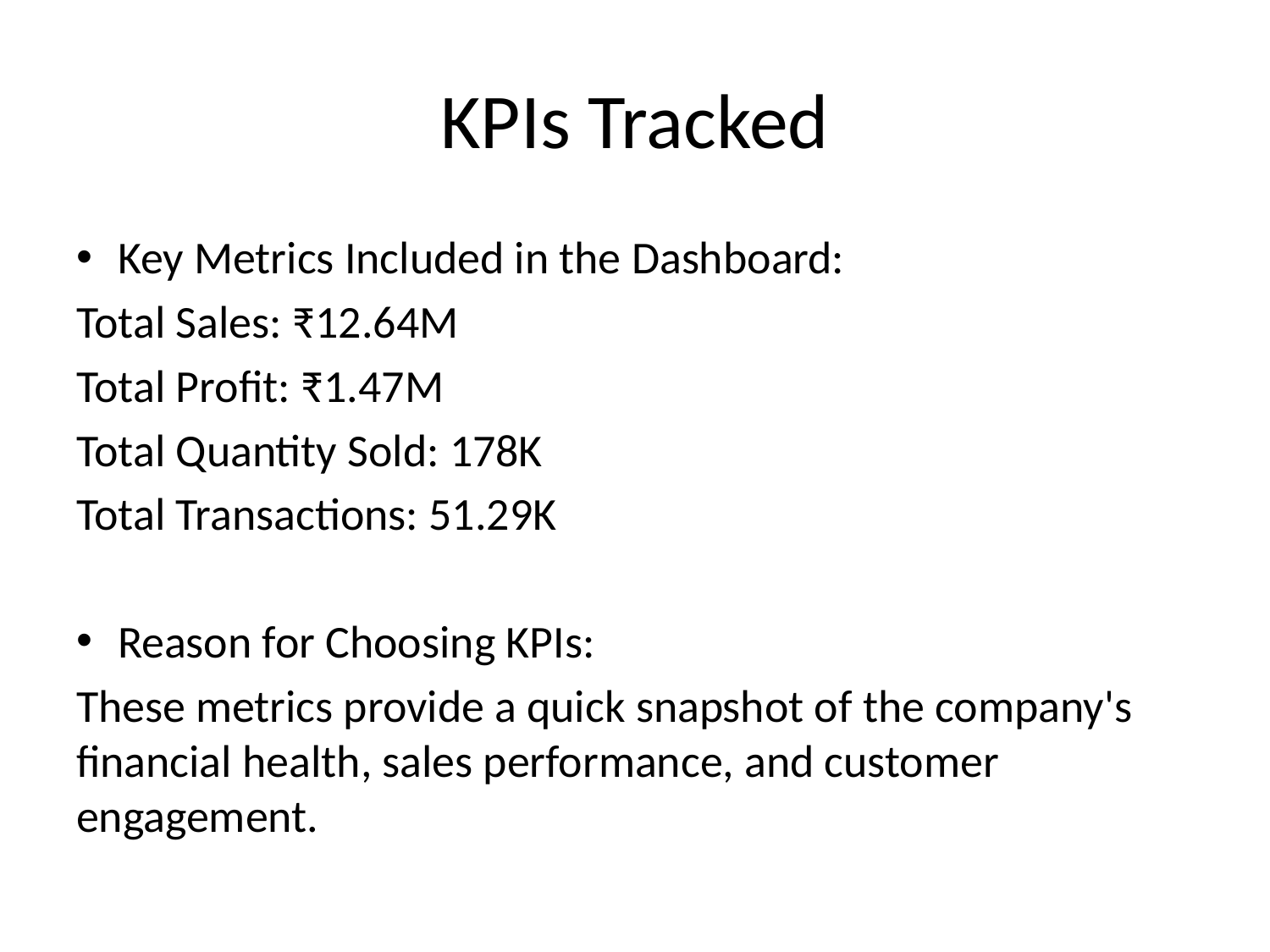

# KPIs Tracked
Key Metrics Included in the Dashboard:
Total Sales: ₹12.64M
Total Profit: ₹1.47M
Total Quantity Sold: 178K
Total Transactions: 51.29K

Reason for Choosing KPIs:
These metrics provide a quick snapshot of the company's financial health, sales performance, and customer engagement.